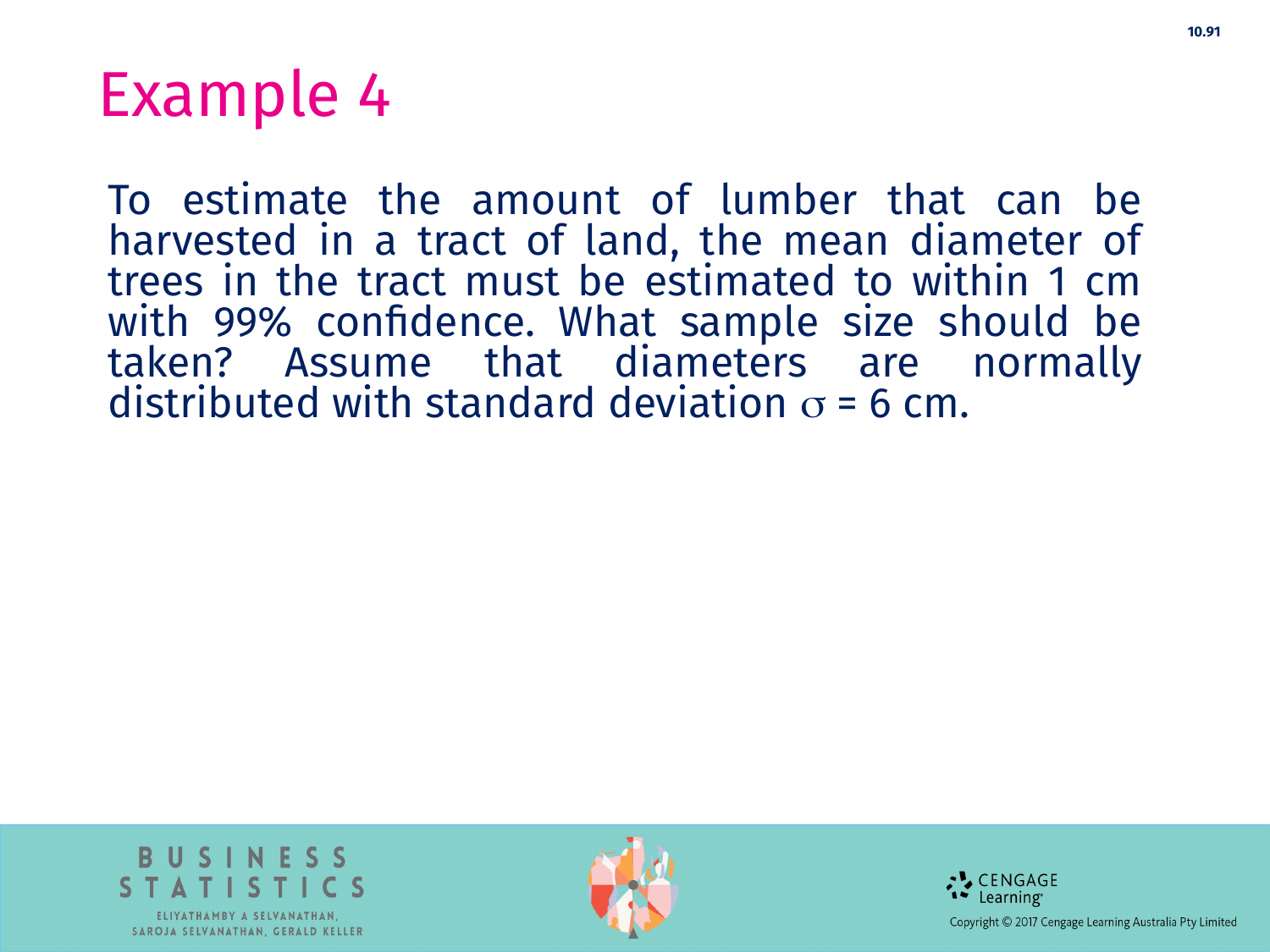

10.91
# Example 4
To estimate the amount of lumber that can be harvested in a tract of land, the mean diameter of trees in the tract must be estimated to within 1 cm with 99% confidence. What sample size should be taken? Assume that diameters are normally distributed with standard deviation σ = 6 cm.